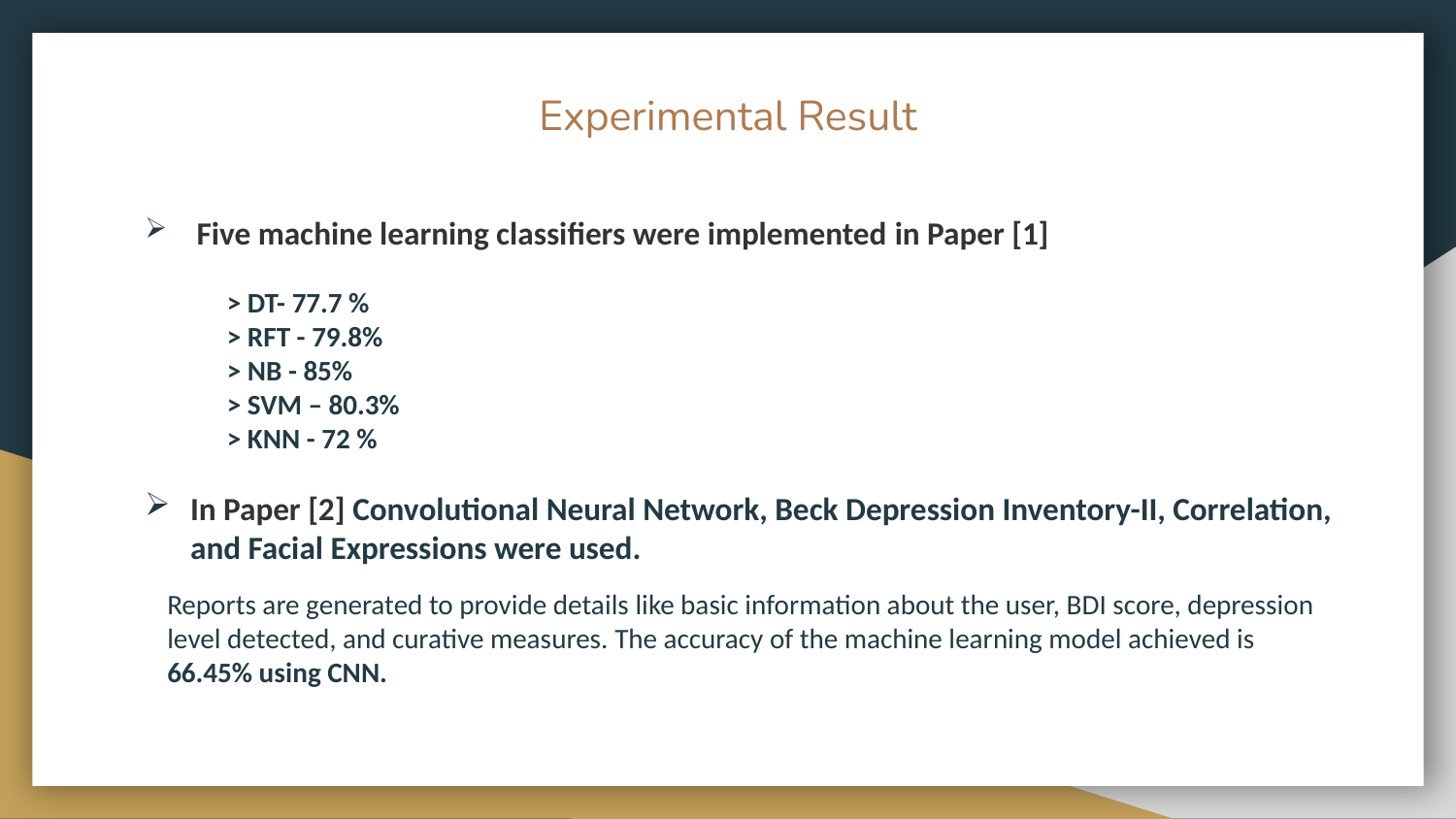

# Experimental Result

 Five machine learning classifiers were implemented in Paper [1]

             > DT- 77.7 %
             > RFT - 79.8%
             > NB - 85%
             > SVM – 80.3%
             > KNN - 72 %

In Paper [2] Convolutional Neural Network, Beck Depression Inventory-II, Correlation, and Facial Expressions were used.
Reports are generated to provide details like basic information about the user, BDI score, depression level detected, and curative measures. The accuracy of the machine learning model achieved is 66.45% using CNN.